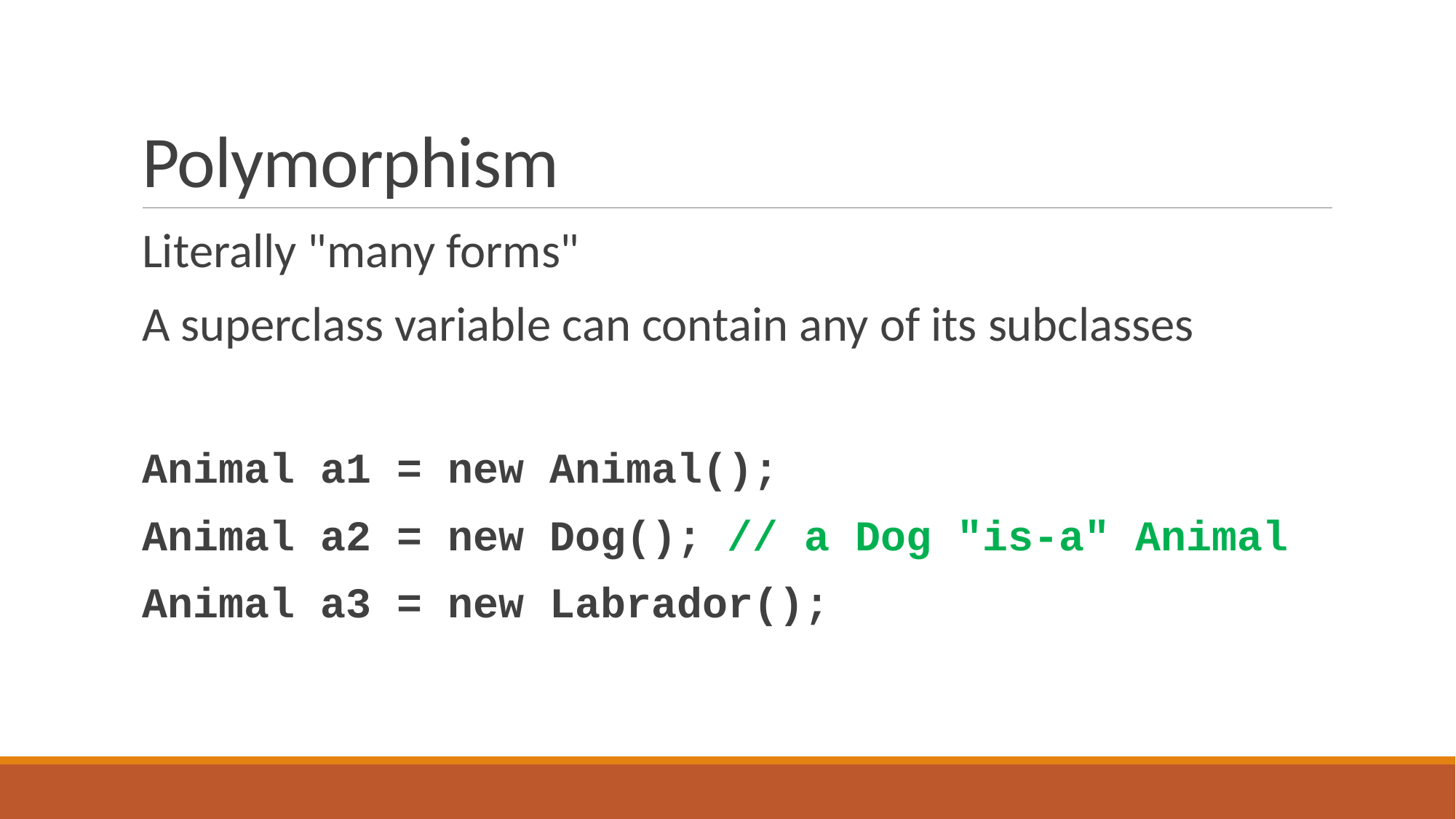

# Polymorphism
Literally "many forms"
A superclass variable can contain any of its subclasses

Animal a1 = new Animal();
Animal a2 = new Dog(); // a Dog "is-a" Animal
Animal a3 = new Labrador();